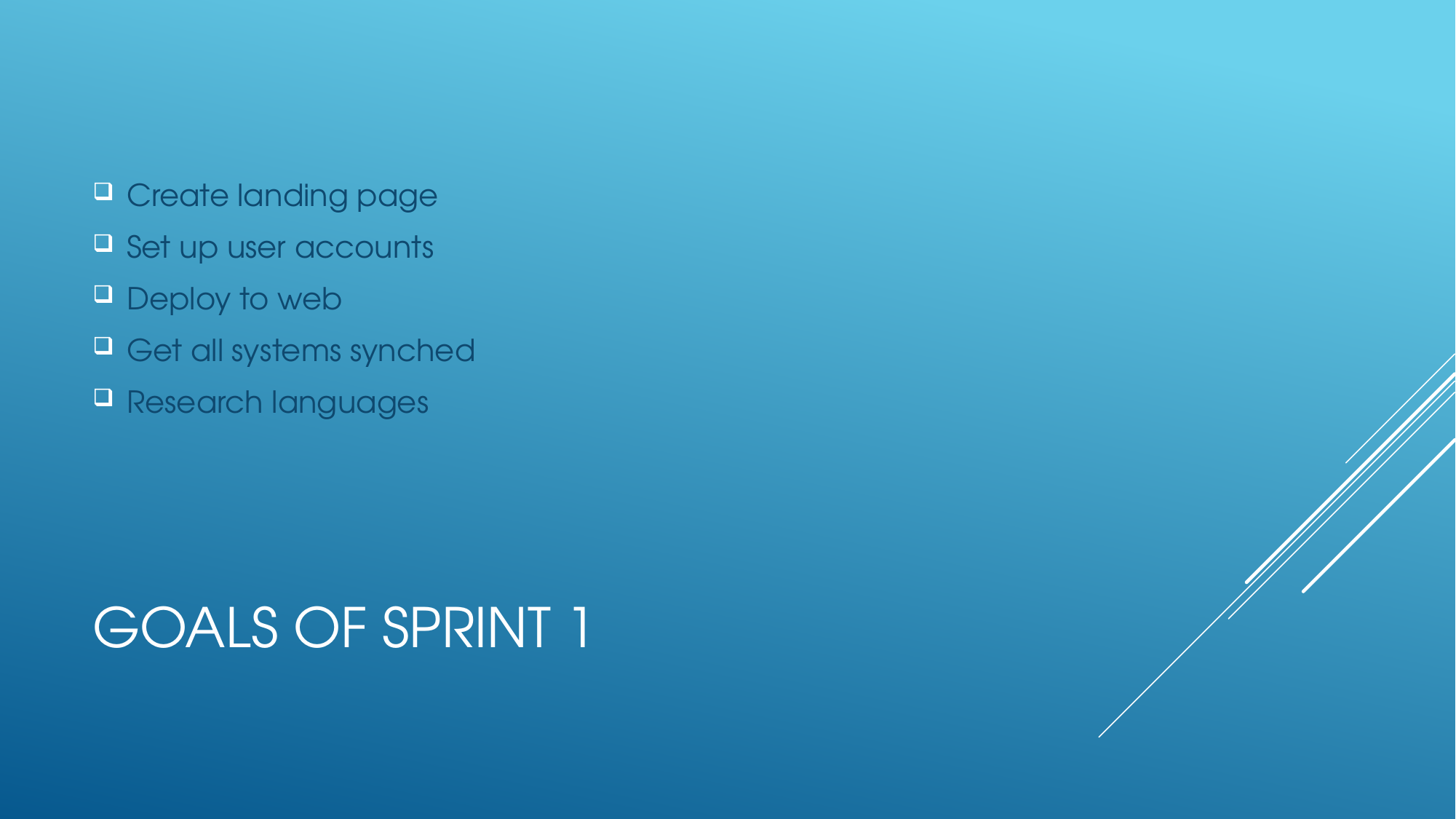

Create landing page
Set up user accounts
Deploy to web
Get all systems synched
Research languages
# Goals of sprint 1